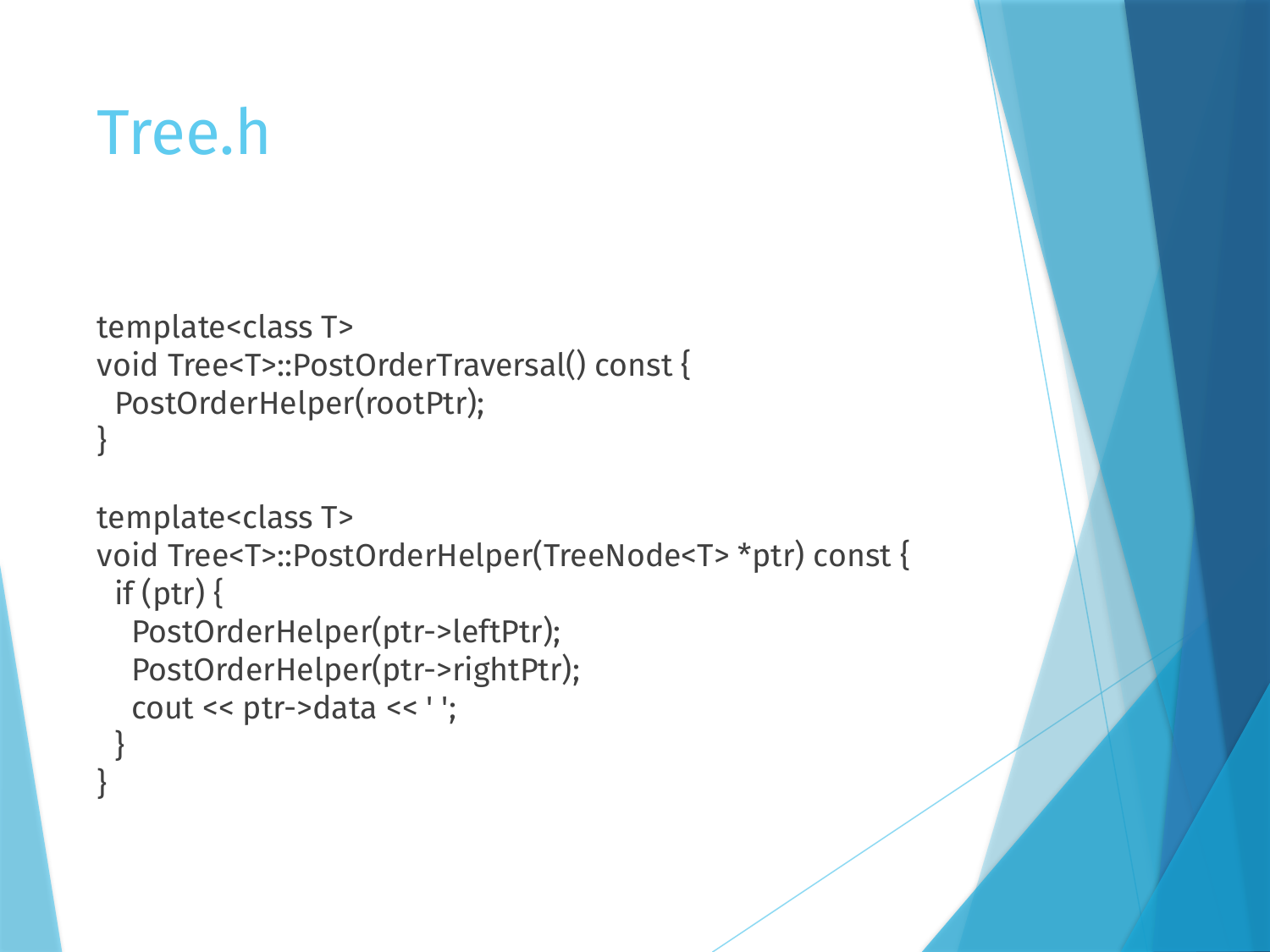

# Tree.h
template<class T>
void Tree<T>::PostOrderTraversal() const {
  PostOrderHelper(rootPtr);
}

template<class T>
void Tree<T>::PostOrderHelper(TreeNode<T> *ptr) const {
  if (ptr) {
    PostOrderHelper(ptr->leftPtr);
    PostOrderHelper(ptr->rightPtr);
    cout << ptr->data << ' ';
  }
}